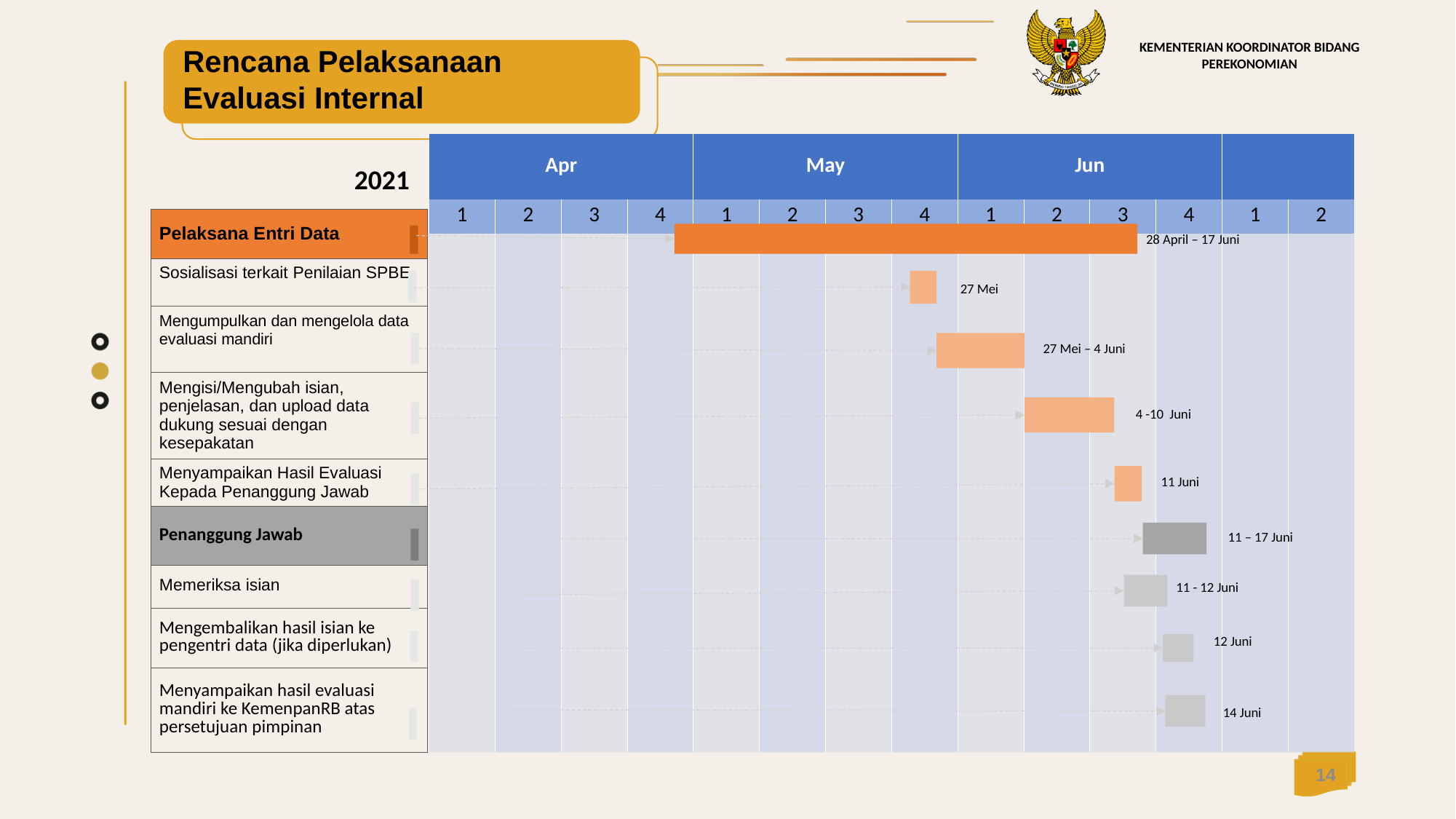

Rencana Pelaksanaan Evaluasi Internal
| Apr |  |  |  | May |  |  |  | Jun |  |  |  |  |  |
| --- | --- | --- | --- | --- | --- | --- | --- | --- | --- | --- | --- | --- | --- |
| 1 | 2 | 3 | 4 | 1 | 2 | 3 | 4 | 1 | 2 | 3 | 4 | 1 | 2 |
|  |  |  |  |  |  |  |  |  |  |  |  |  |  |
2021
| Pelaksana Entri Data |
| --- |
| Sosialisasi terkait Penilaian SPBE |
| Mengumpulkan dan mengelola data evaluasi mandiri |
| Mengisi/Mengubah isian, penjelasan, dan upload data dukung sesuai dengan kesepakatan |
| Menyampaikan Hasil Evaluasi Kepada Penanggung Jawab |
| Penanggung Jawab |
| Memeriksa isian |
| Mengembalikan hasil isian ke pengentri data (jika diperlukan) |
| Menyampaikan hasil evaluasi mandiri ke KemenpanRB atas persetujuan pimpinan |

28 April – 17 Juni

27 Mei

27 Mei – 4 Juni

4 -10  Juni

11 Juni

11 – 17 Juni

11 - 12 Juni

12 Juni

14 Juni

14